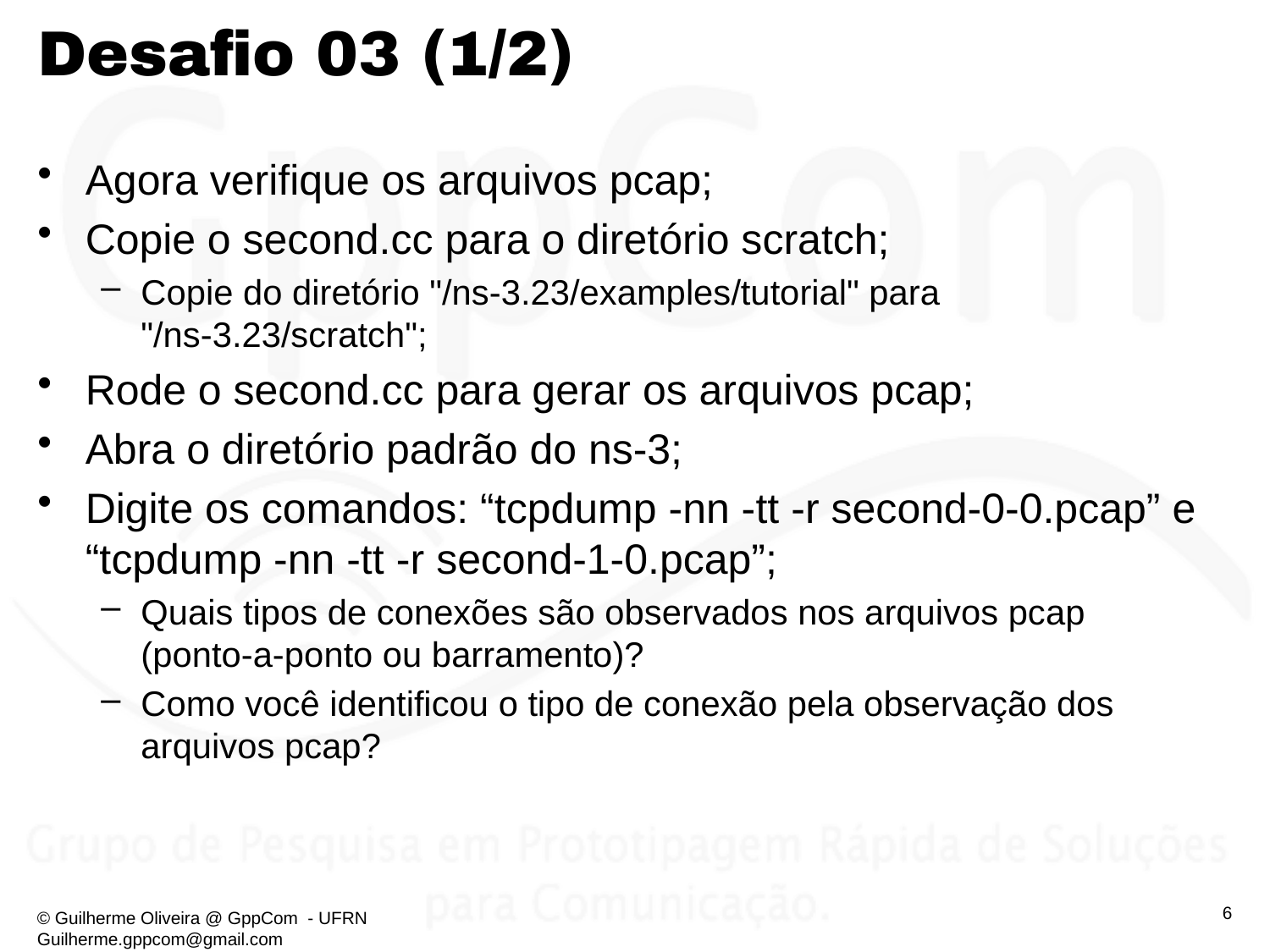

# Desafio 03 (1/2)
Agora verifique os arquivos pcap;
Copie o second.cc para o diretório scratch;
Copie do diretório "/ns-3.23/examples/tutorial" para "/ns-3.23/scratch";
Rode o second.cc para gerar os arquivos pcap;
Abra o diretório padrão do ns-3;
Digite os comandos: “tcpdump -nn -tt -r second-0-0.pcap” e “tcpdump -nn -tt -r second-1-0.pcap”;
Quais tipos de conexões são observados nos arquivos pcap (ponto-a-ponto ou barramento)?
Como você identificou o tipo de conexão pela observação dos arquivos pcap?
6